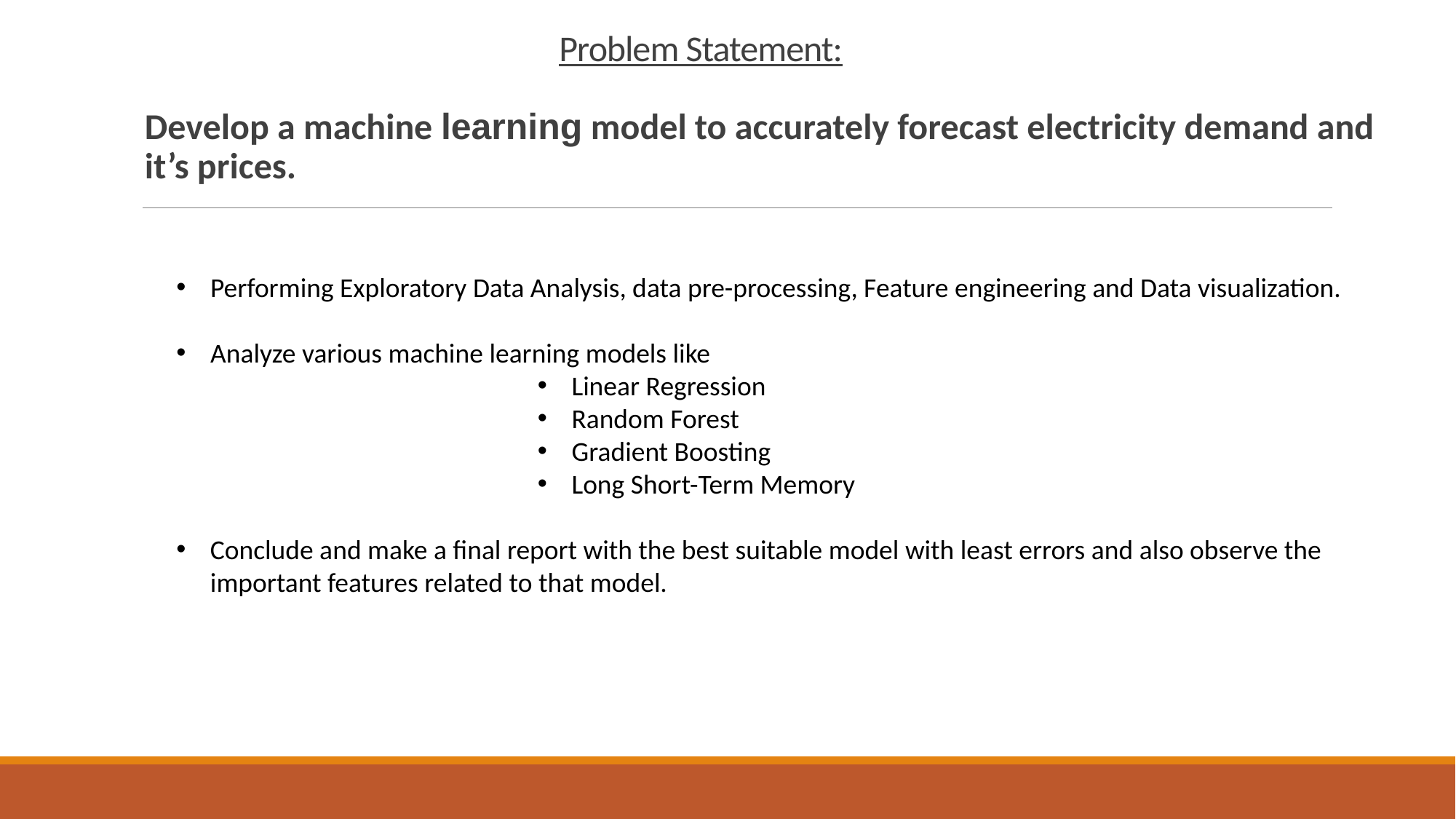

# Problem Statement:
Develop a machine learning model to accurately forecast electricity demand and it’s prices.
Performing Exploratory Data Analysis, data pre-processing, Feature engineering and Data visualization.

Analyze various machine learning models like
Linear Regression
Random Forest
Gradient Boosting
Long Short-Term Memory

Conclude and make a final report with the best suitable model with least errors and also observe the important features related to that model.